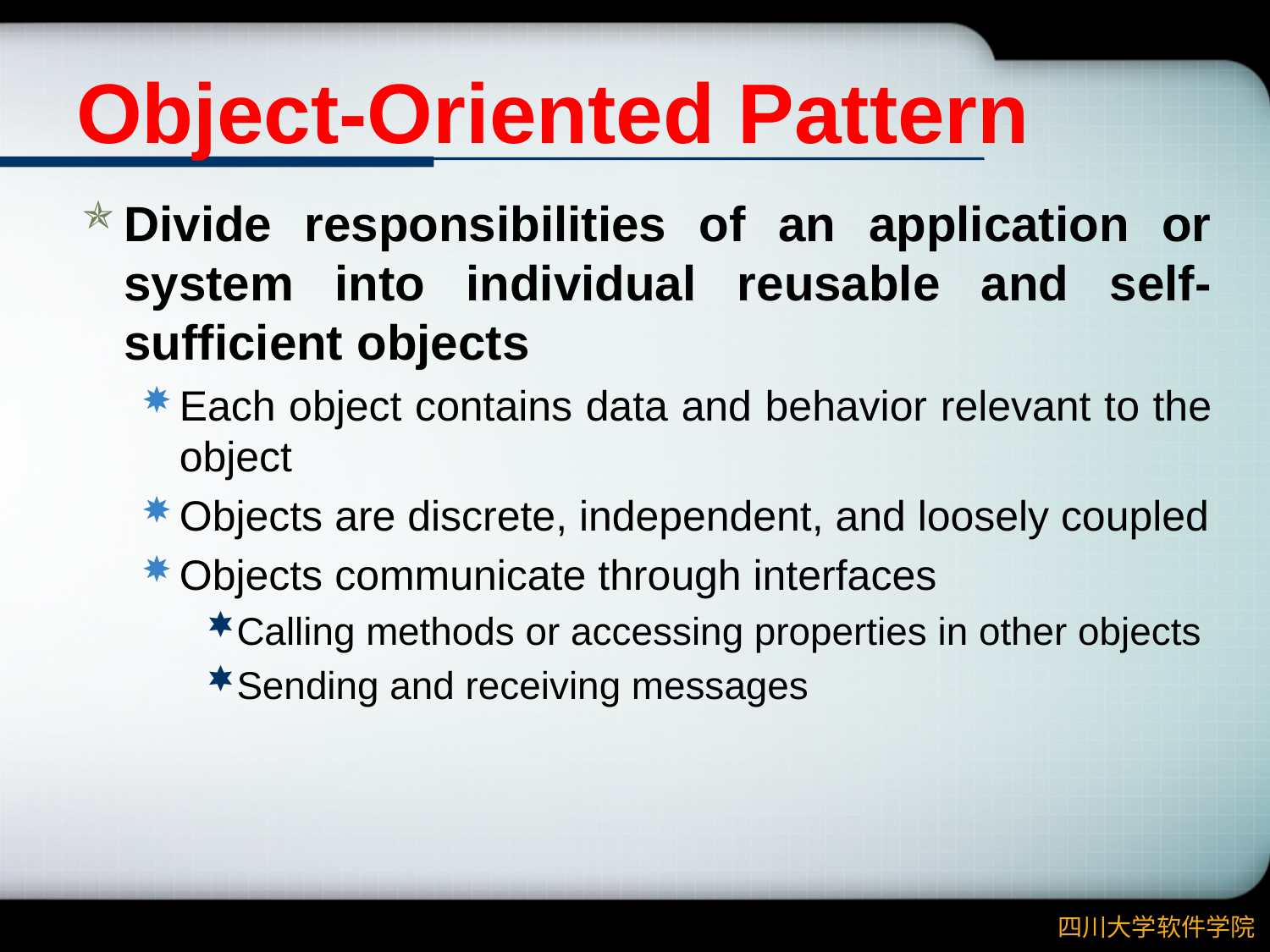

# Object-Oriented Pattern
Divide responsibilities of an application or system into individual reusable and self-sufficient objects
Each object contains data and behavior relevant to the object
Objects are discrete, independent, and loosely coupled
Objects communicate through interfaces
Calling methods or accessing properties in other objects
Sending and receiving messages